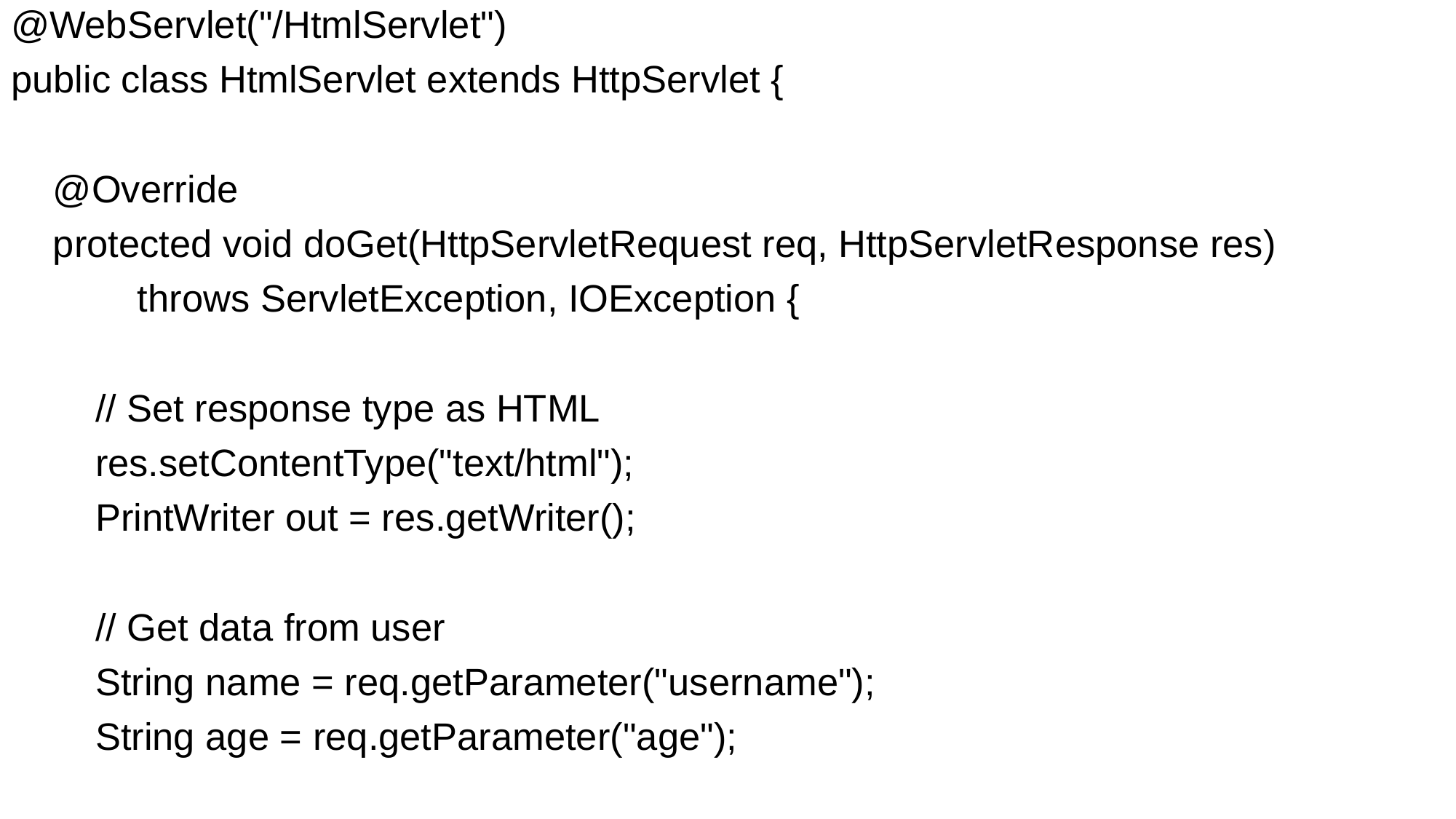

# @WebServlet("/HtmlServlet")
public class HtmlServlet extends HttpServlet {

    @Override
    protected void doGet(HttpServletRequest req, HttpServletResponse res)
            throws ServletException, IOException {

        // Set response type as HTML
        res.setContentType("text/html");
        PrintWriter out = res.getWriter();

        // Get data from user
        String name = req.getParameter("username");
        String age = req.getParameter("age");